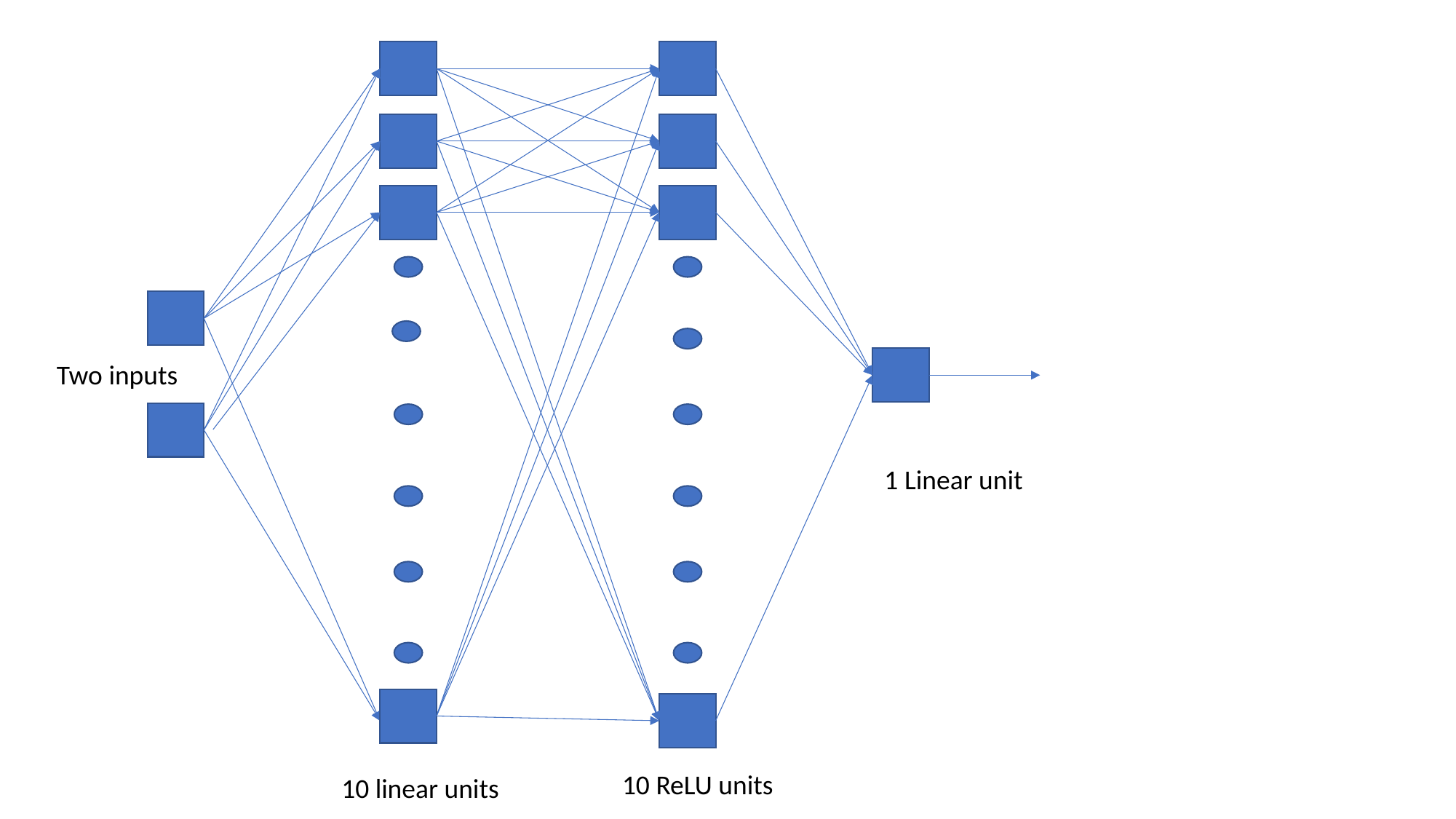

Two inputs

1 Linear unit

10 ReLU units
10 linear units